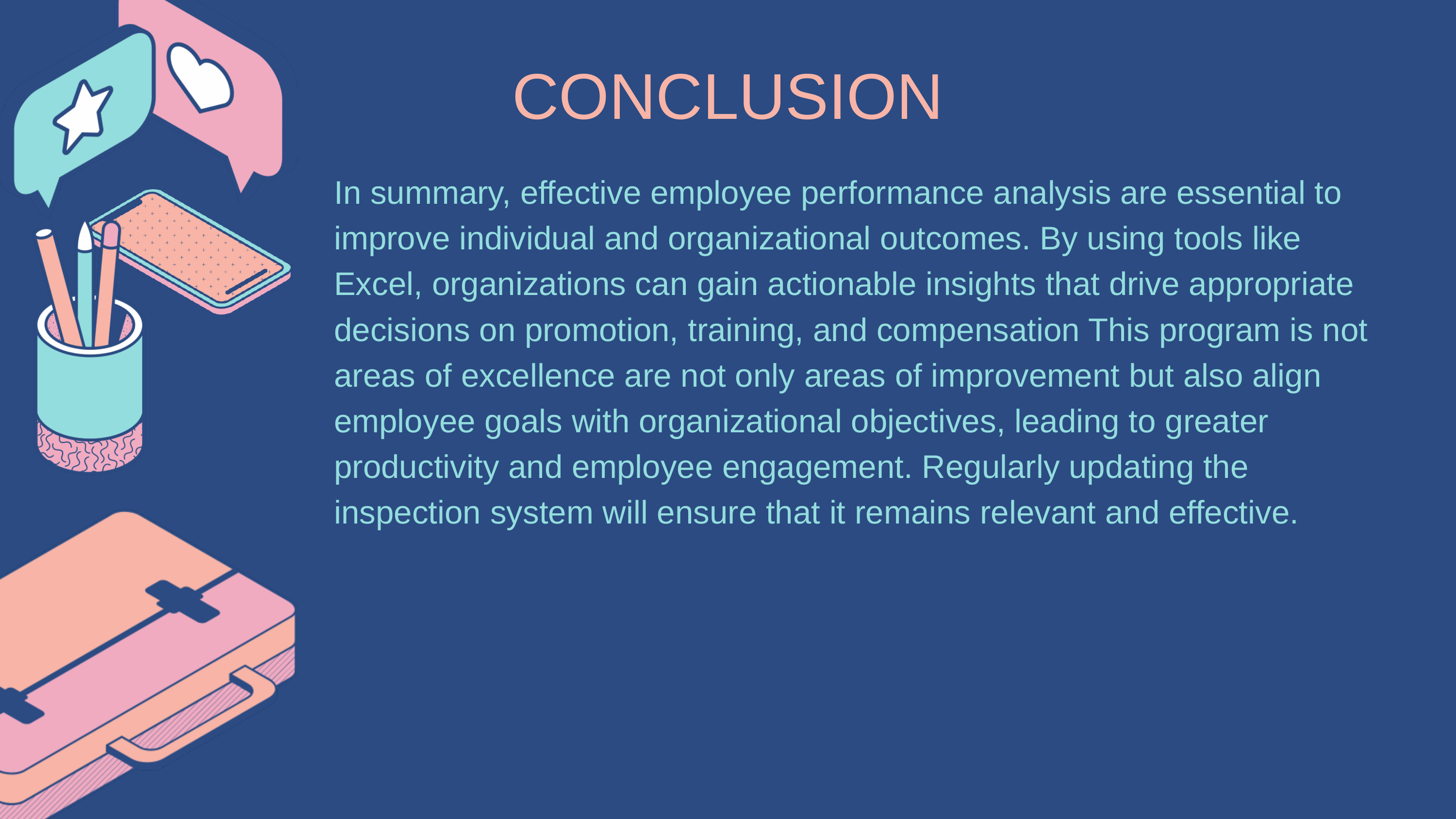

CONCLUSION
In summary, effective employee performance analysis are essential to improve individual and organizational outcomes. By using tools like Excel, organizations can gain actionable insights that drive appropriate decisions on promotion, training, and compensation This program is not areas of excellence are not only areas of improvement but also align employee goals with organizational objectives, leading to greater productivity and employee engagement. Regularly updating the inspection system will ensure that it remains relevant and effective.